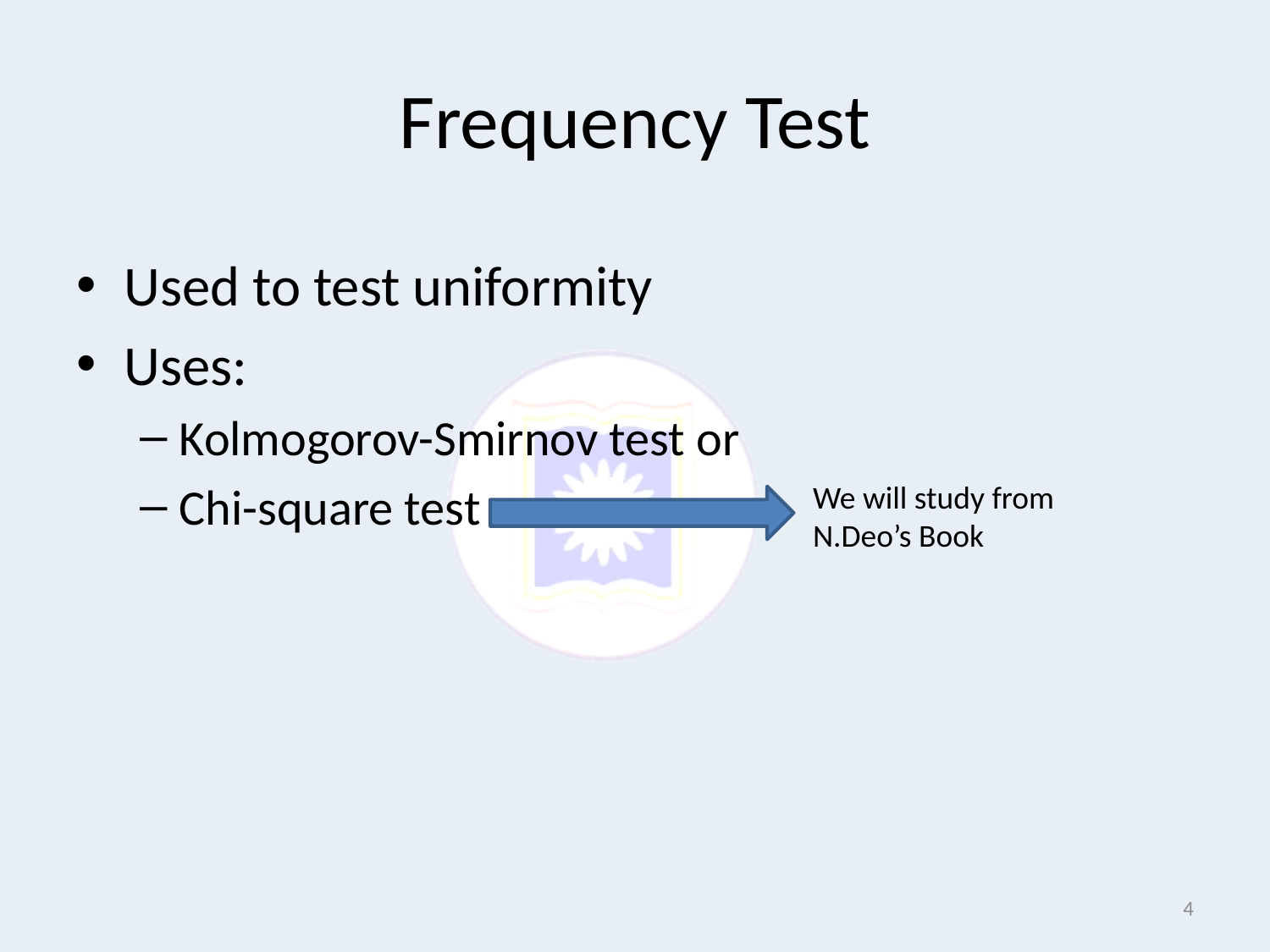

# Frequency Test
Used to test uniformity
Uses:
Kolmogorov-Smirnov test or
Chi-square test
We will study from
N.Deo’s Book

4